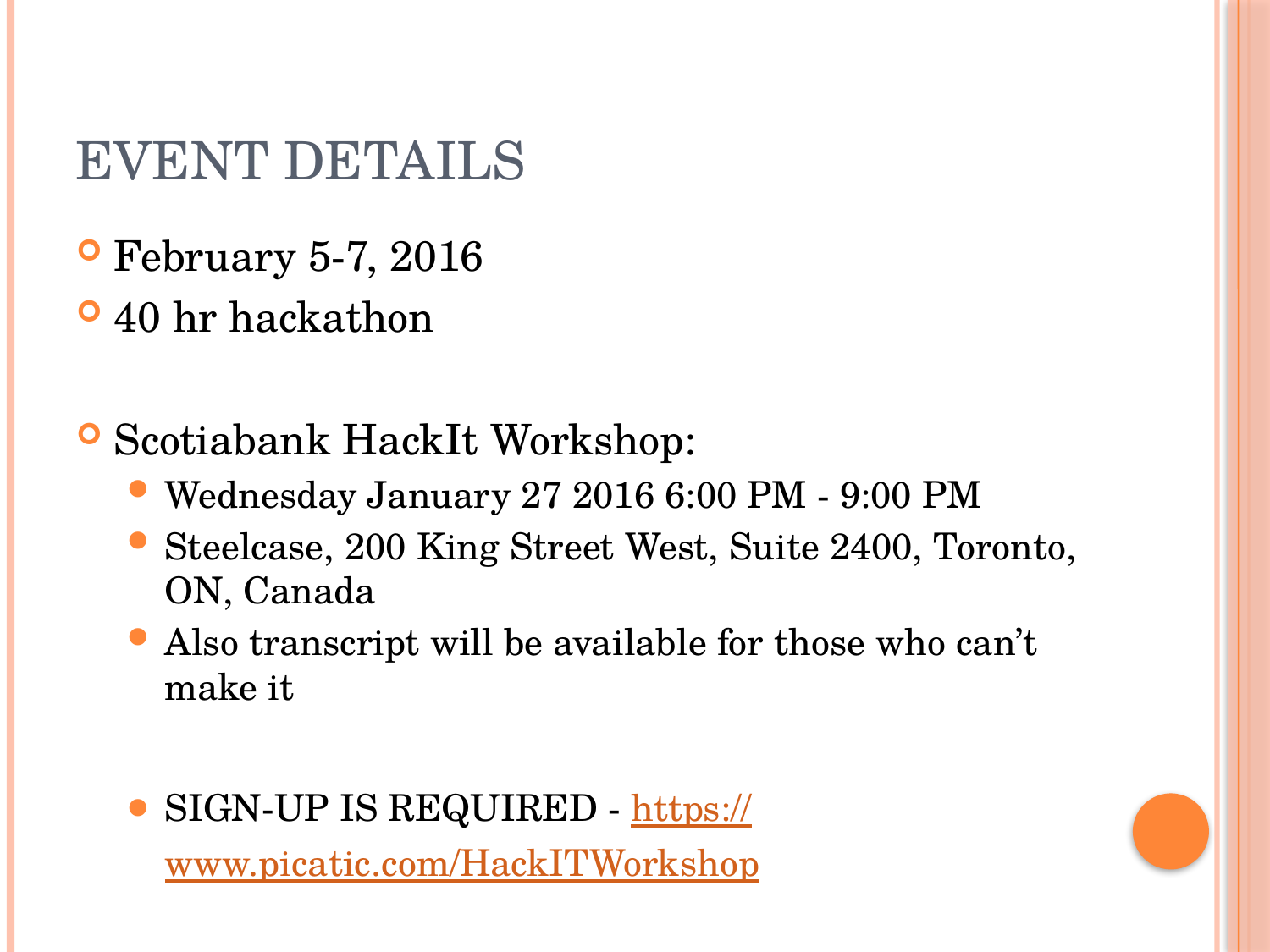

# Event Details
February 5-7, 2016
40 hr hackathon

Scotiabank HackIt Workshop:
Wednesday January 27 2016 6:00 PM - 9:00 PM
Steelcase, 200 King Street West, Suite 2400, Toronto, ON, Canada
Also transcript will be available for those who can’t make it

SIGN-UP IS REQUIRED - https://www.picatic.com/HackITWorkshop